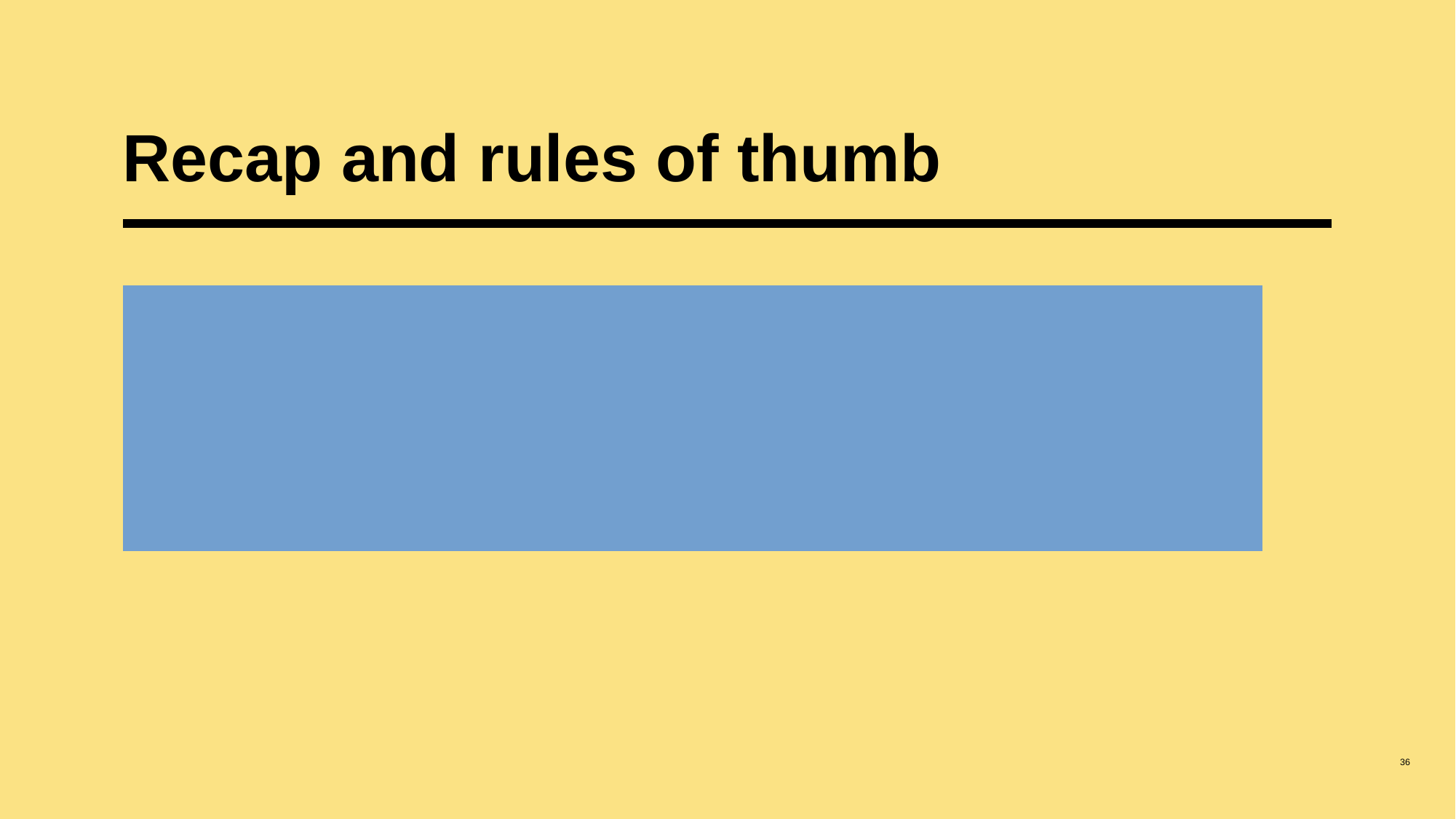

# Recap and rules of thumb
If necessary, assumptions hold:
Many treated units, many control units: DID
One (or few) treated unit, few control units: SCM
One (or many) treated units, no control: ML + event study

Final words
Make sure to understand assumptions methods depend on!
Always use multiple methodologies when possible

36